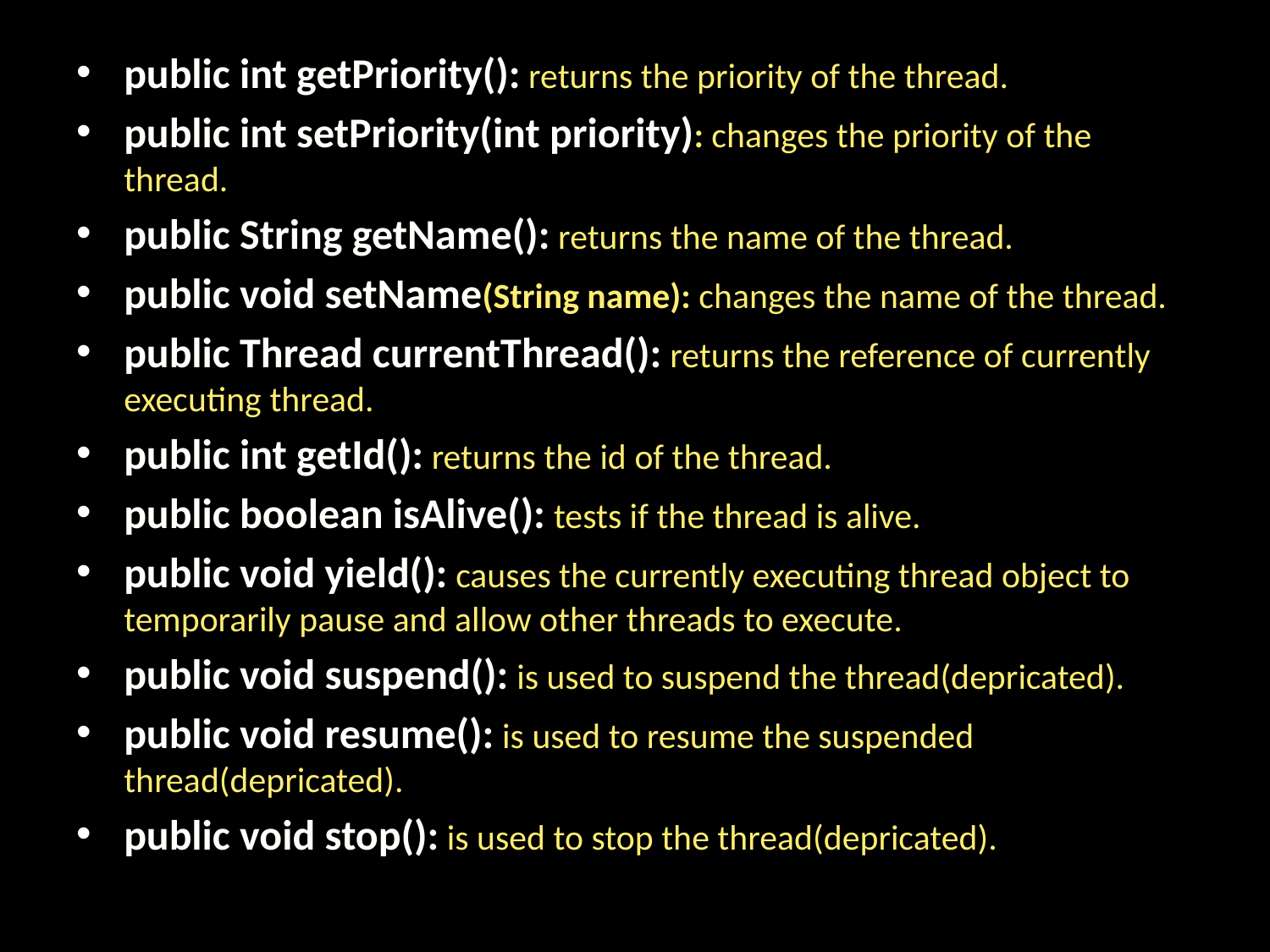

public int getPriority(): returns the priority of the thread.
public int setPriority(int priority): changes the priority of the thread.
public String getName(): returns the name of the thread.
public void setName(String name): changes the name of the thread.
public Thread currentThread(): returns the reference of currently executing thread.
public int getId(): returns the id of the thread.
public boolean isAlive(): tests if the thread is alive.
public void yield(): causes the currently executing thread object to temporarily pause and allow other threads to execute.
public void suspend(): is used to suspend the thread(depricated).
public void resume(): is used to resume the suspended thread(depricated).
public void stop(): is used to stop the thread(depricated).